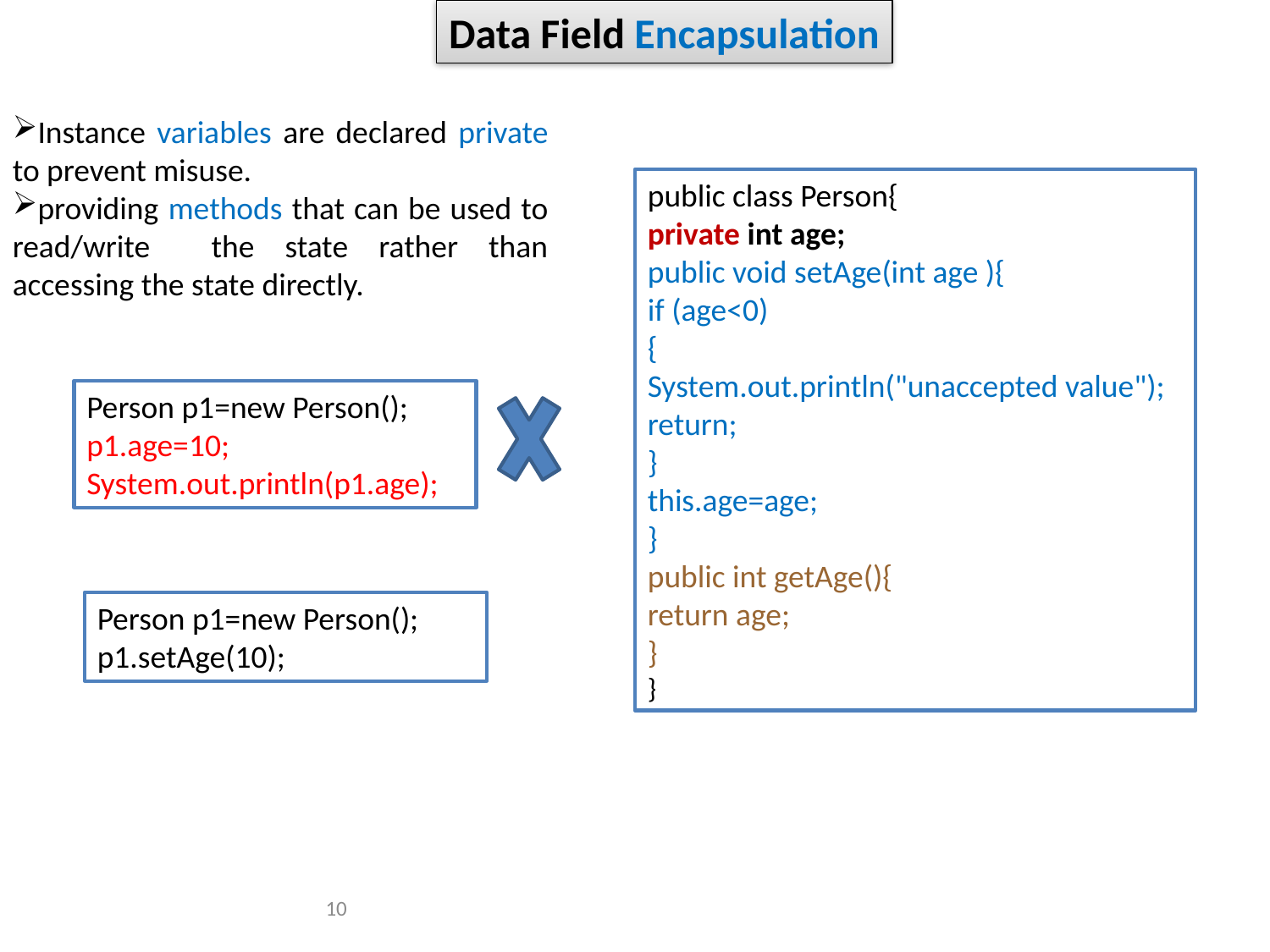

Data Field Encapsulation
Instance variables are declared private to prevent misuse.
providing methods that can be used to read/write  the state rather than accessing the state directly.
public class Person{
private int age;
public void setAge(int age ){
if (age<0)
{
System.out.println("unaccepted value");
return;
}
this.age=age;
}
public int getAge(){
return age;
}
}

Person p1=new Person();
p1.age=10;
System.out.println(p1.age);
Person p1=new Person();
p1.setAge(10);
10